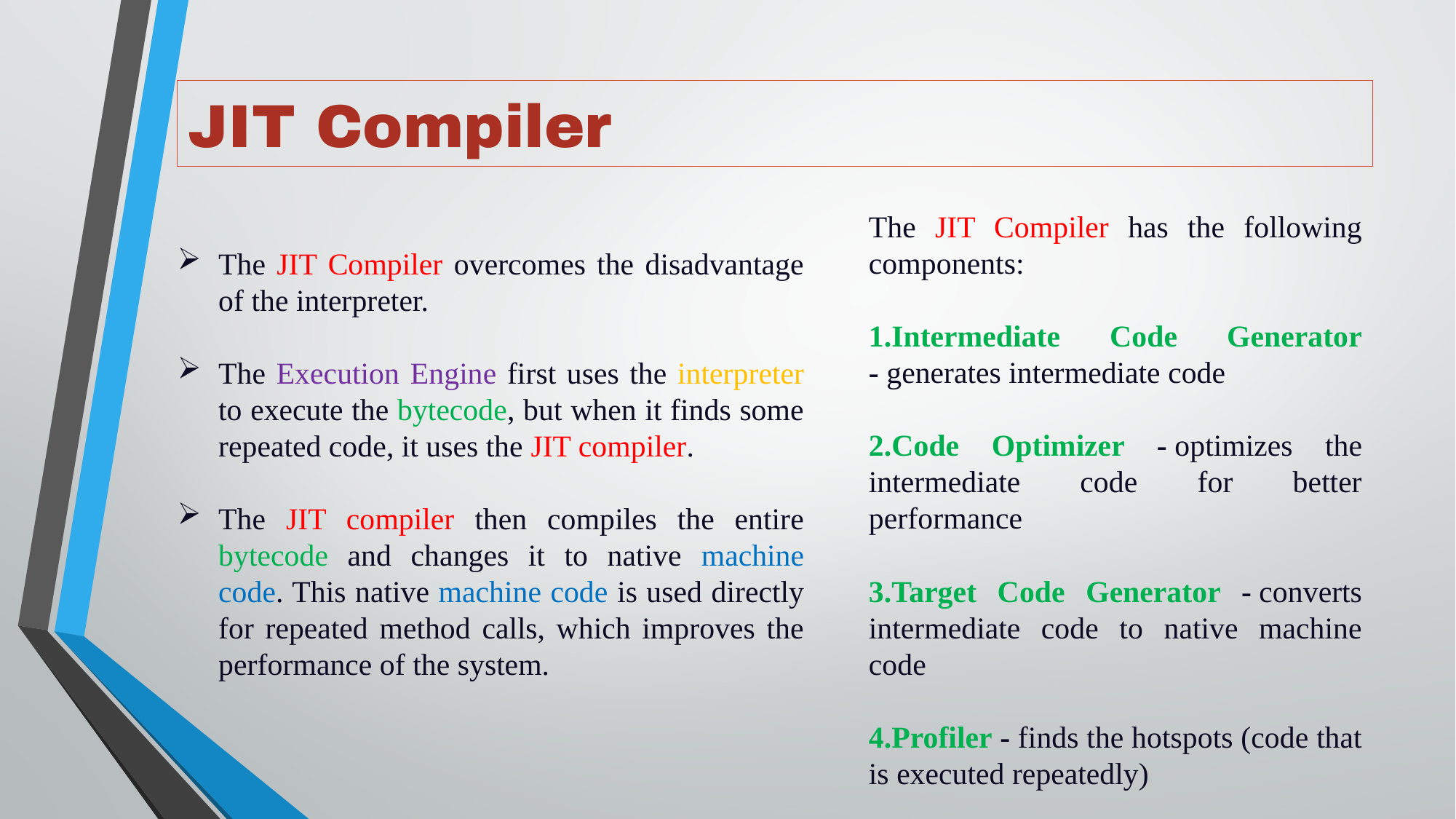

# JIT Compiler
The JIT Compiler has the following components:

Intermediate Code Generator - generates intermediate code

Code Optimizer - optimizes the intermediate code for better performance

Target Code Generator - converts intermediate code to native machine code

Profiler - finds the hotspots (code that is executed repeatedly)
The JIT Compiler overcomes the disadvantage of the interpreter.

The Execution Engine first uses the interpreter to execute the bytecode, but when it finds some repeated code, it uses the JIT compiler.

The JIT compiler then compiles the entire bytecode and changes it to native machine code. This native machine code is used directly for repeated method calls, which improves the performance of the system.